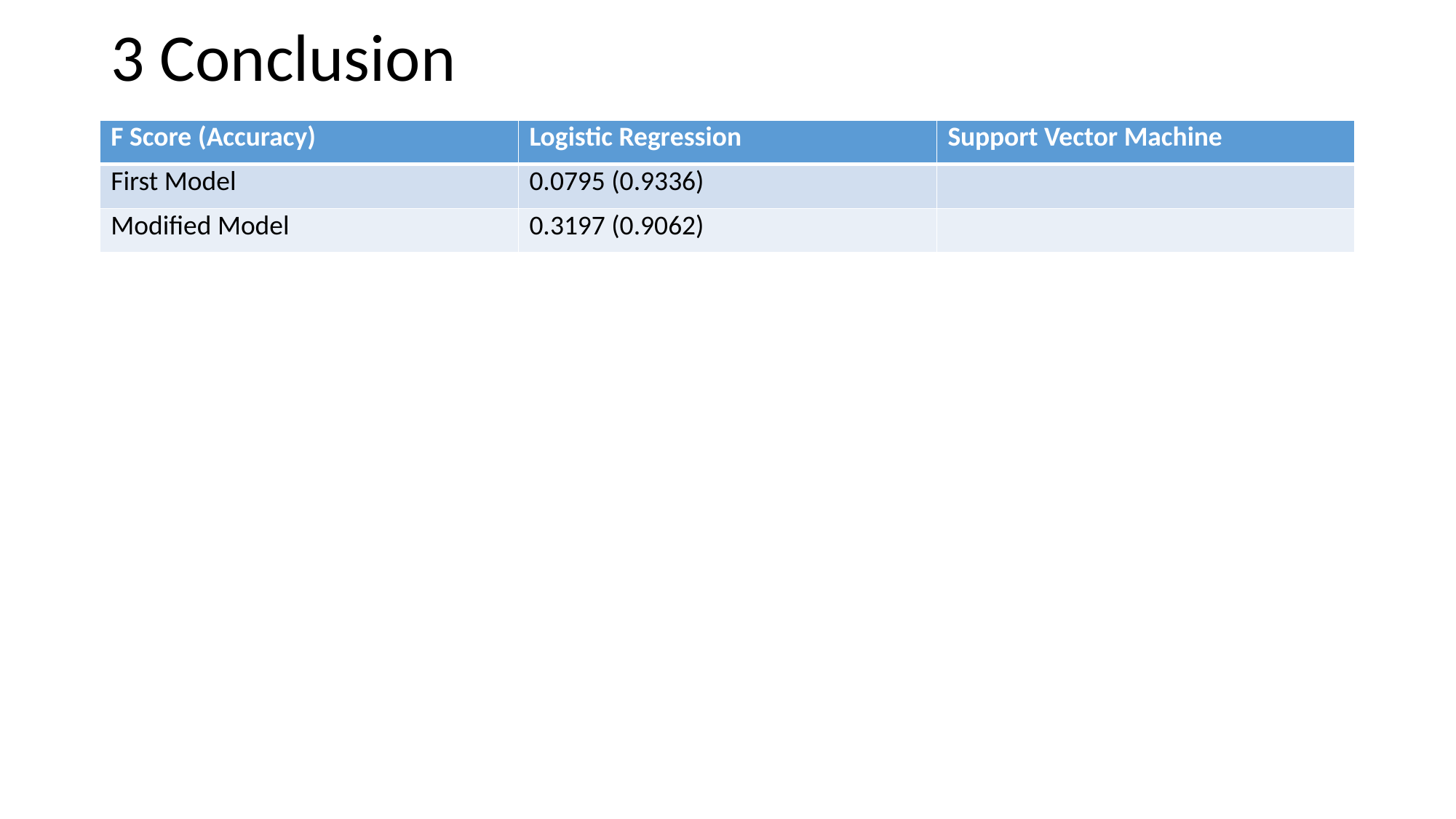

# 3 Conclusion
| F Score (Accuracy) | Logistic Regression | Support Vector Machine |
| --- | --- | --- |
| First Model | 0.0795 (0.9336) |  |
| Modified Model | 0.3197 (0.9062) |  |